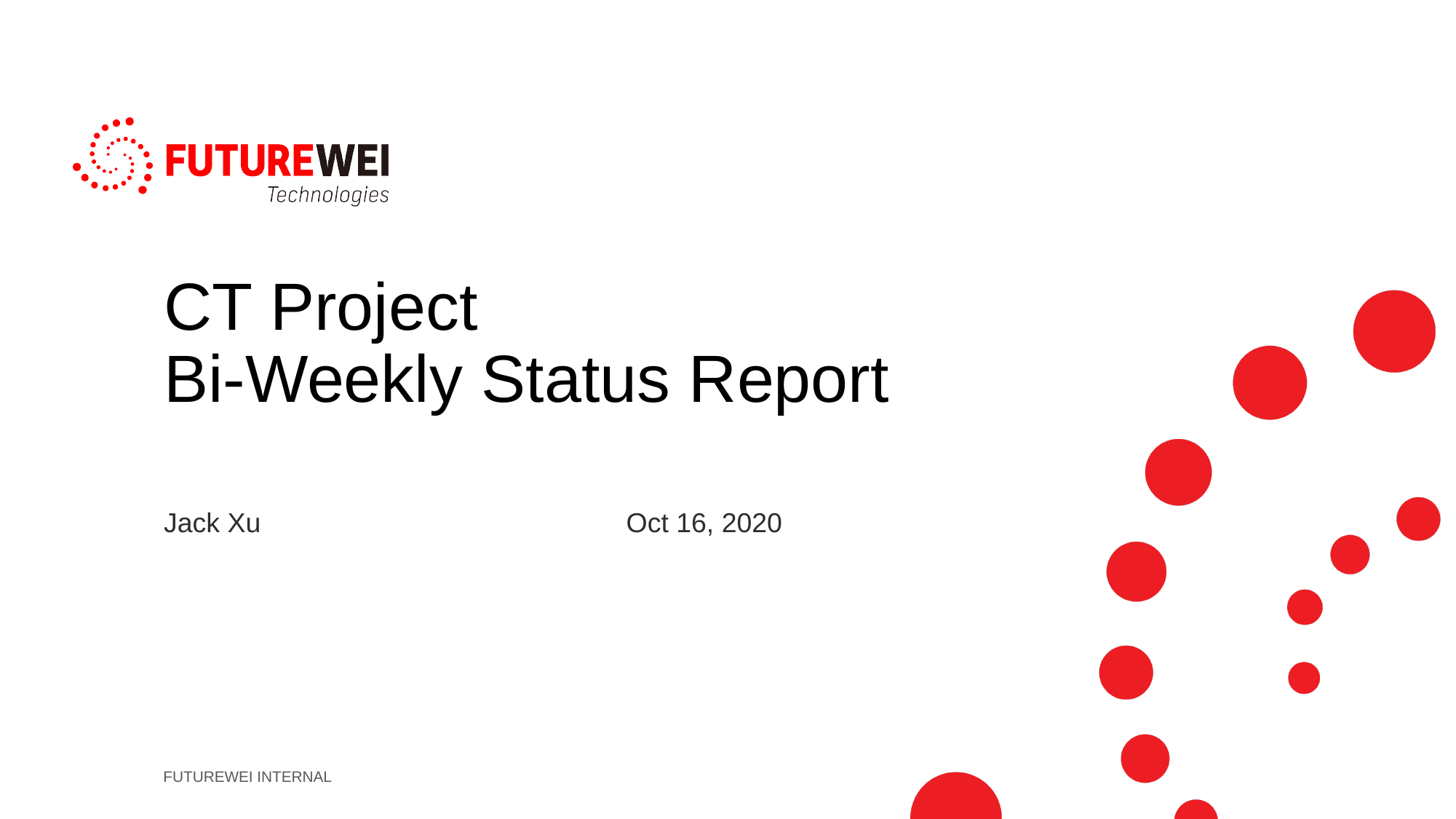

# CT Project Bi-Weekly Status Report
Jack Xu                                                Oct 16, 2020